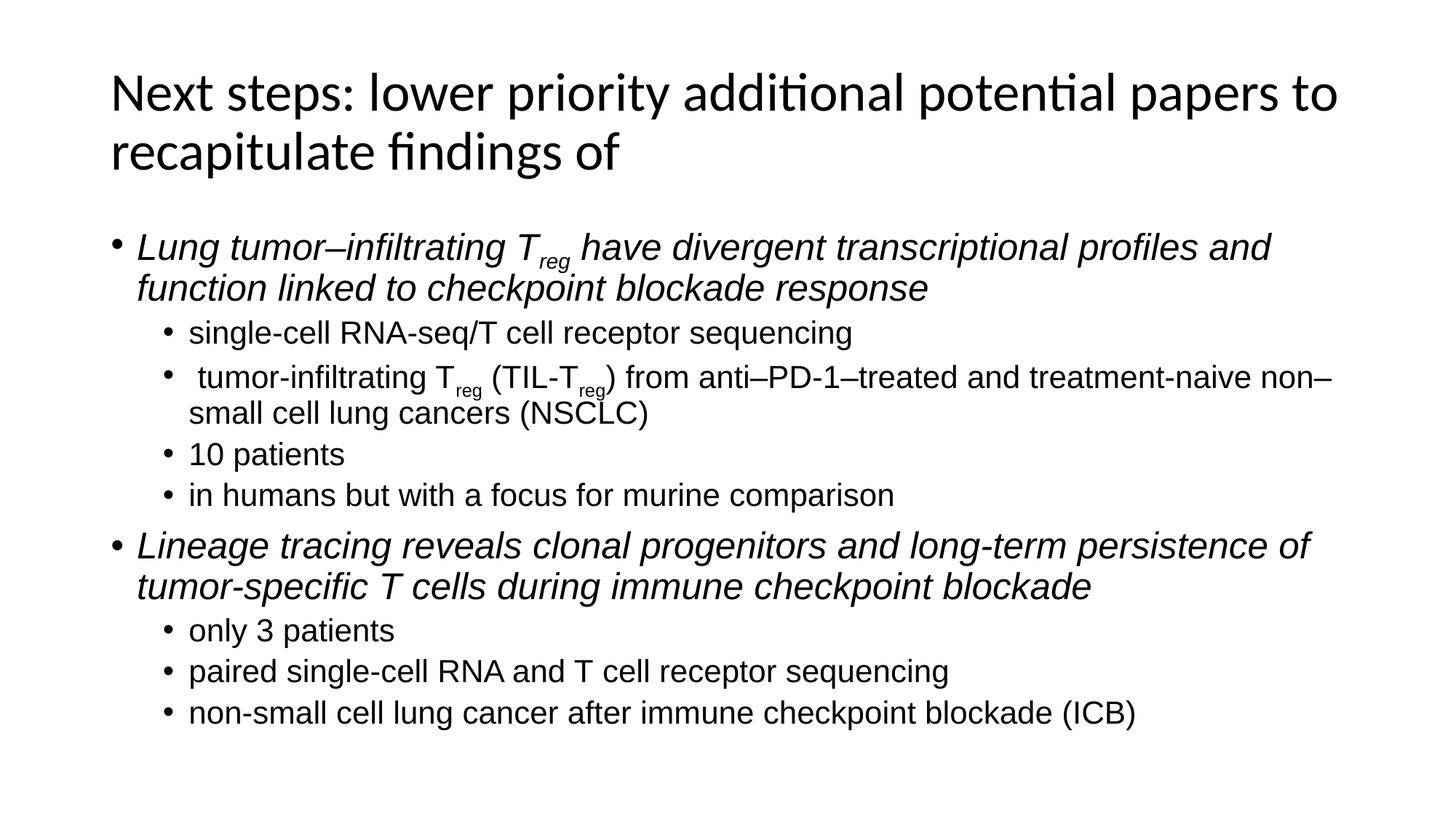

# Next steps: lower priority additional potential papers to recapitulate findings of
Lung tumor–infiltrating Treg have divergent transcriptional profiles and function linked to checkpoint blockade response
single-cell RNA-seq/T cell receptor sequencing
 tumor-infiltrating Treg (TIL-Treg) from anti–PD-1–treated and treatment-naive non–small cell lung cancers (NSCLC)
10 patients
in humans but with a focus for murine comparison
Lineage tracing reveals clonal progenitors and long-term persistence of tumor-specific T cells during immune checkpoint blockade
only 3 patients
paired single-cell RNA and T cell receptor sequencing
non-small cell lung cancer after immune checkpoint blockade (ICB)